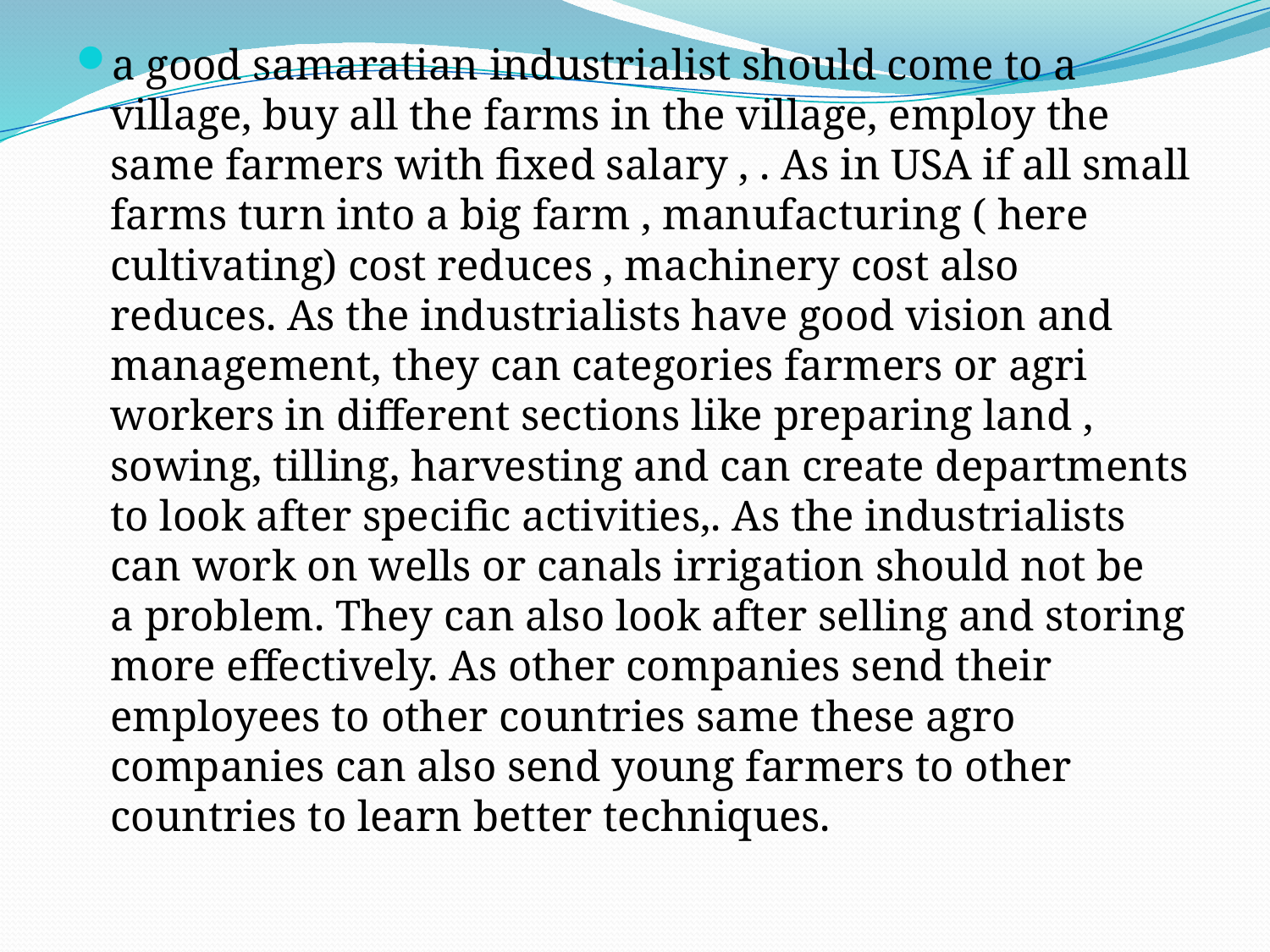

a good samaratian industrialist should come to a village, buy all the farms in the village, employ the same farmers with fixed salary , . As in USA if all small farms turn into a big farm , manufacturing ( here cultivating) cost reduces , machinery cost also reduces. As the industrialists have good vision and management, they can categories farmers or agri workers in different sections like preparing land , sowing, tilling, harvesting and can create departments to look after specific activities,. As the industrialists can work on wells or canals irrigation should not be a problem. They can also look after selling and storing more effectively. As other companies send their employees to other countries same these agro companies can also send young farmers to other countries to learn better techniques.